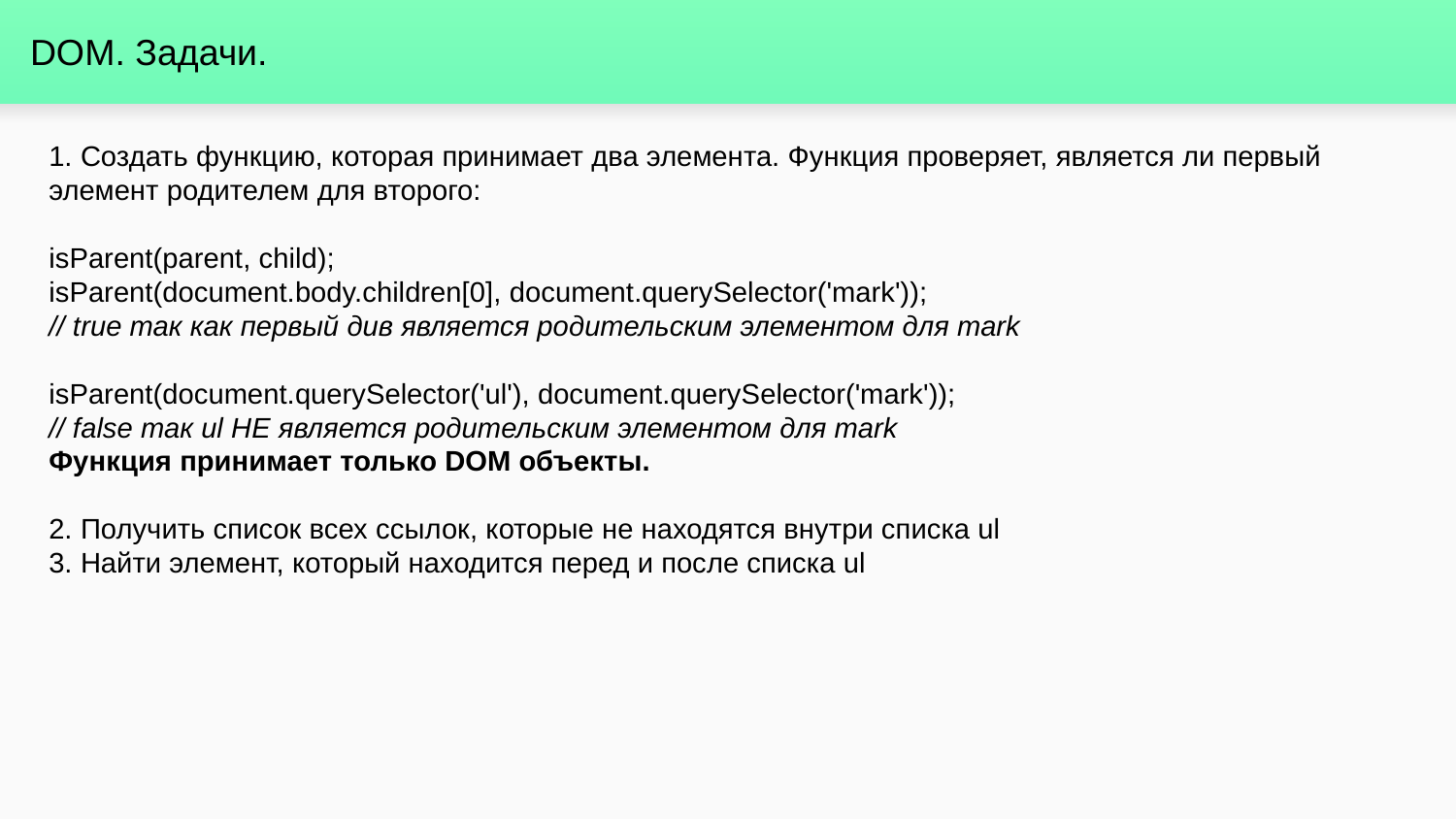

# DOM. Задачи.
1. Создать функцию, которая принимает два элемента. Функция проверяет, является ли первый элемент родителем для второго:

isParent(parent, child);
isParent(document.body.children[0], document.querySelector('mark'));
// true так как первый див является родительским элементом для mark

isParent(document.querySelector('ul'), document.querySelector('mark'));
// false так ul НЕ является родительским элементом для mark
Функция принимает только DOM объекты.

2. Получить список всех ссылок, которые не находятся внутри списка ul
3. Найти элемент, который находится перед и после списка ul